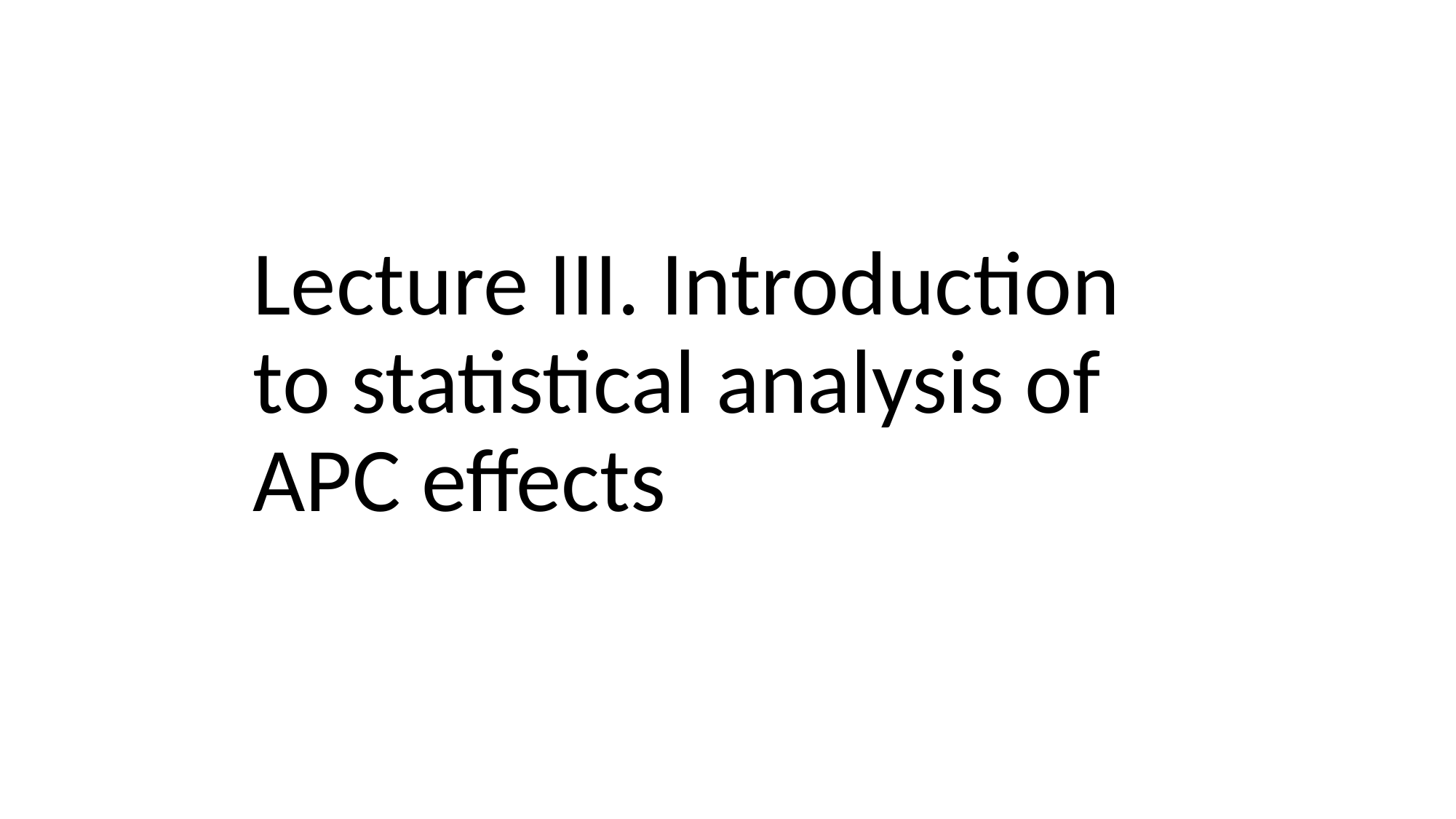

# Lecture III. Introduction to statistical analysis of APC effects